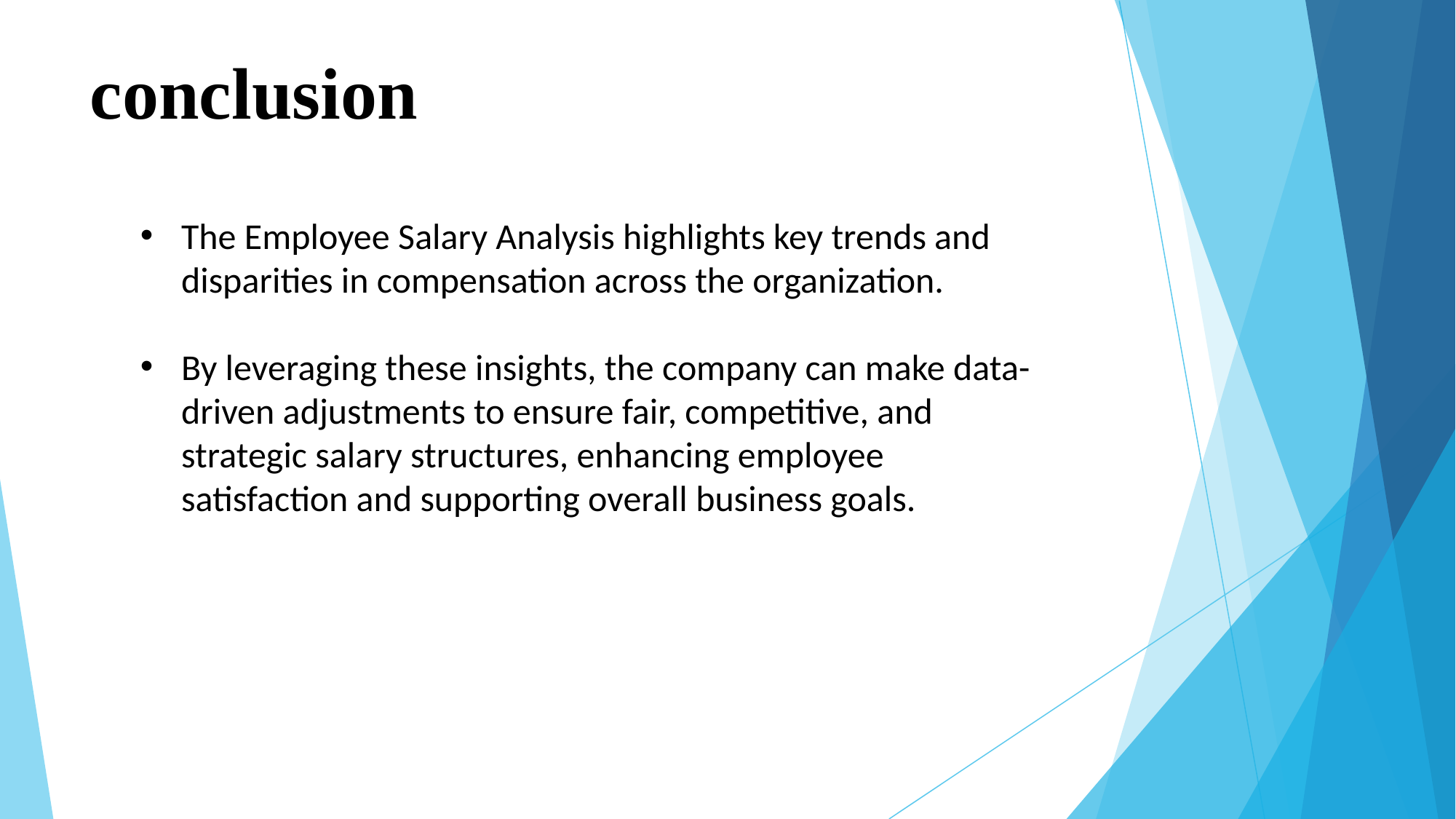

# conclusion
The Employee Salary Analysis highlights key trends and disparities in compensation across the organization.

By leveraging these insights, the company can make data-driven adjustments to ensure fair, competitive, and strategic salary structures, enhancing employee satisfaction and supporting overall business goals.